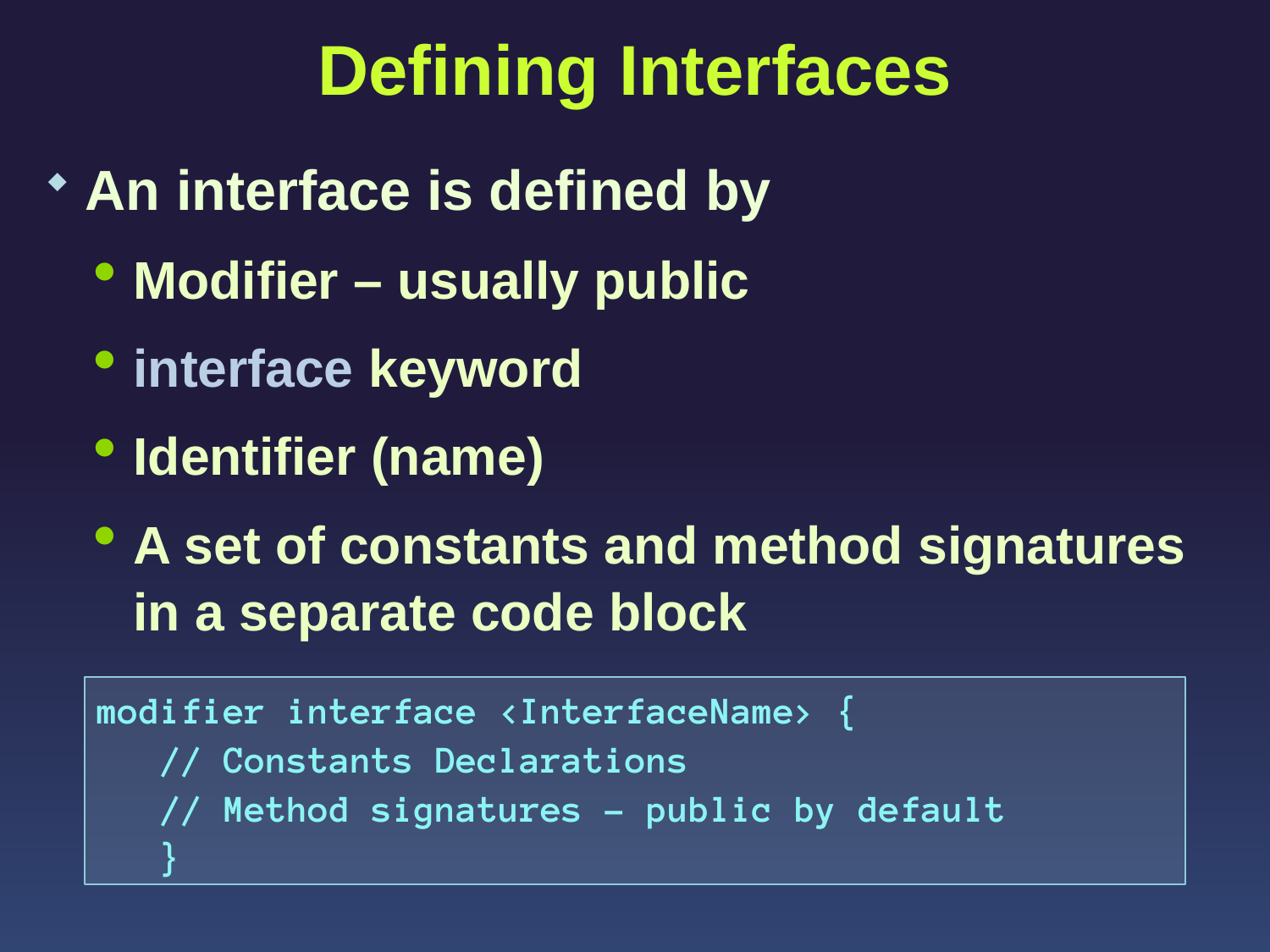

# Defining Interfaces
An interface is defined by
Modifier – usually public
interface keyword
Identifier (name)
A set of constants and method signatures in a separate code block
modifier interface <InterfaceName> {
// Constants Declarations
// Method signatures – public by default
}